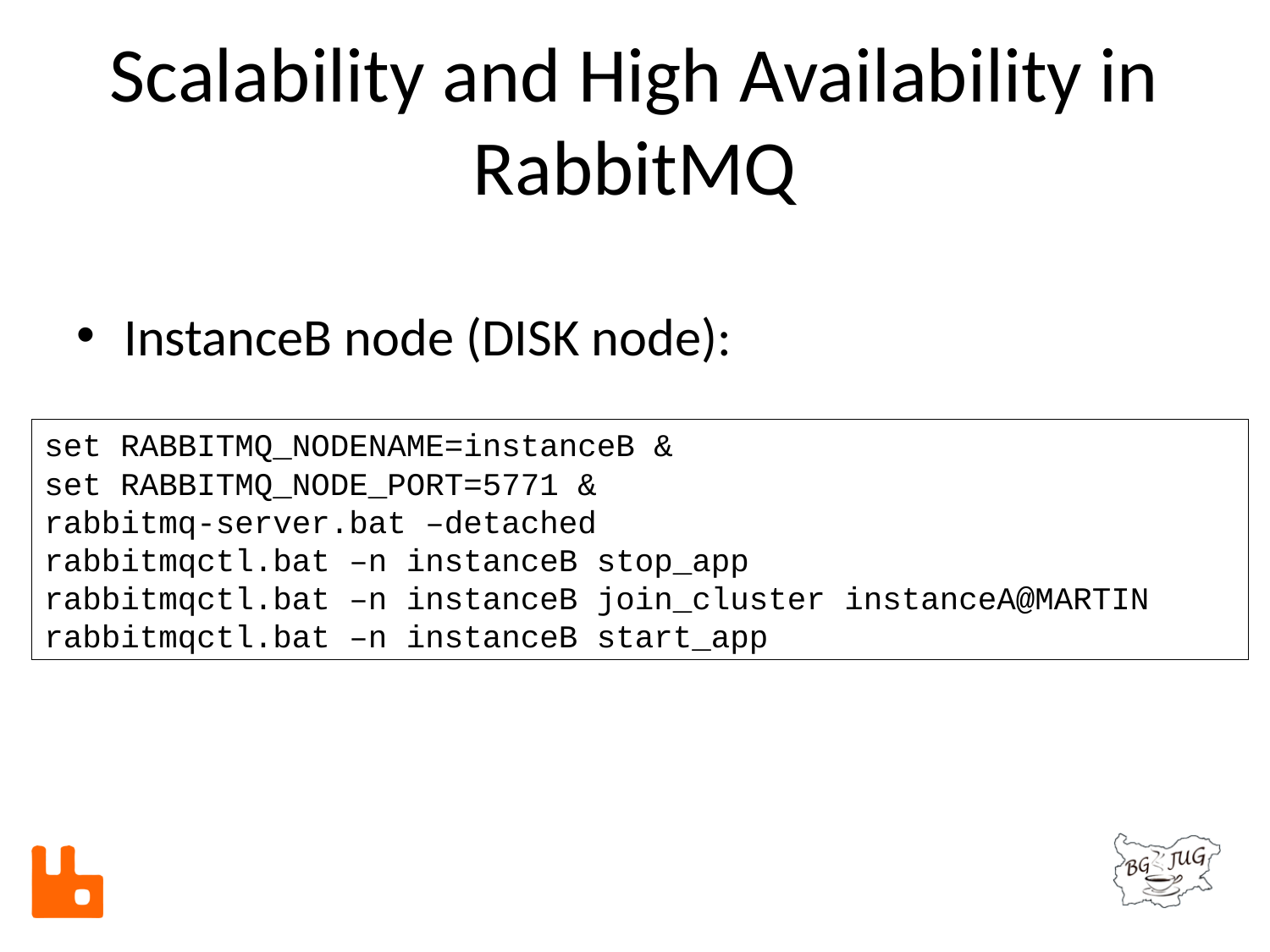

# Scalability and High Availability in RabbitMQ

InstanceB node (DISK node):

set RABBITMQ_NODENAME=instanceB &
set RABBITMQ_NODE_PORT=5771 &
rabbitmq-server.bat –detached
rabbitmqctl.bat –n instanceB stop_app
rabbitmqctl.bat –n instanceB join_cluster instanceA@MARTIN
rabbitmqctl.bat –n instanceB start_app